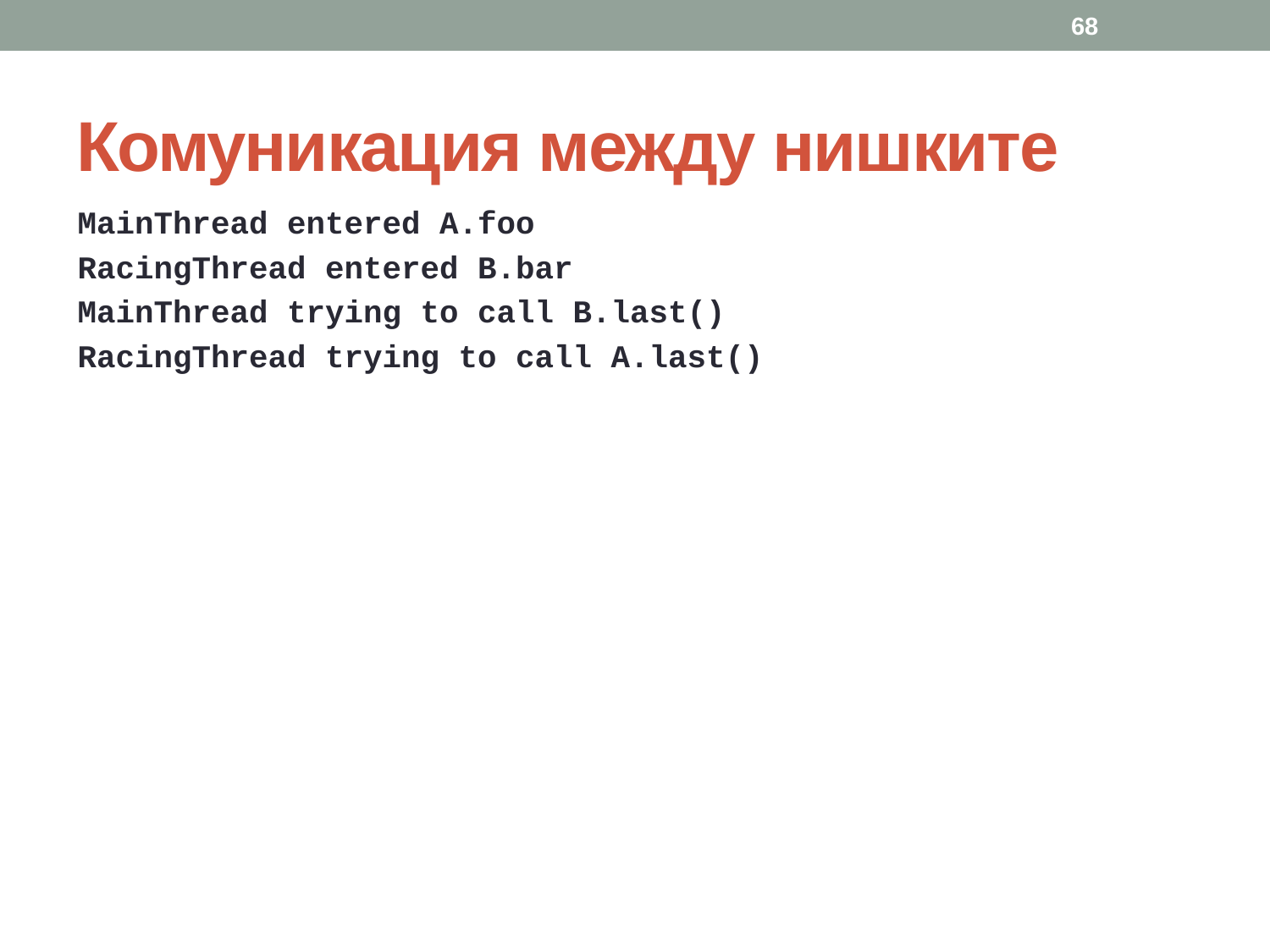

68
# Комуникация между нишките
MainThread entered A.foo
RacingThread entered B.bar
MainThread trying to call B.last()
RacingThread trying to call A.last()